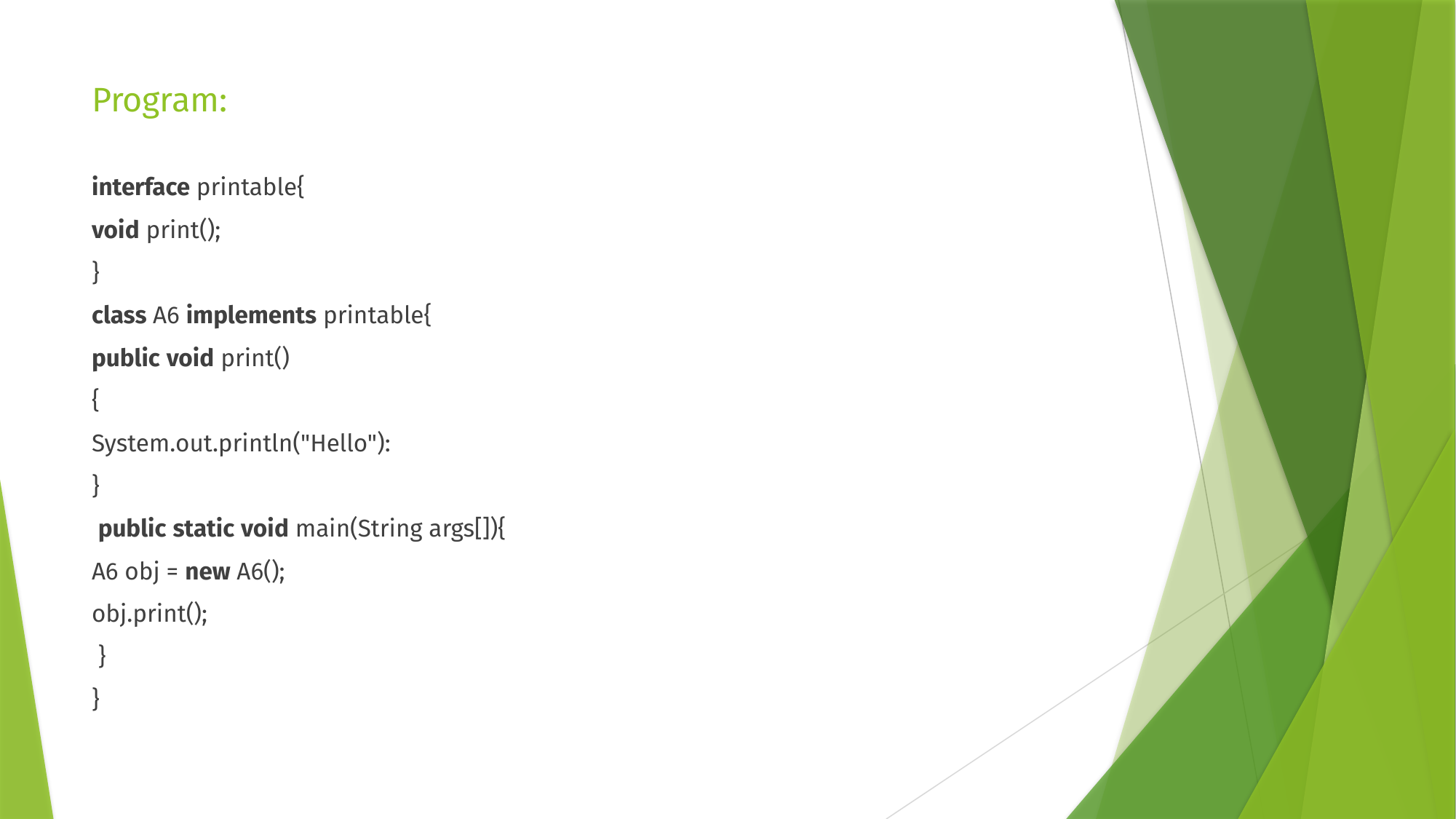

# Program:
interface printable{
void print();
}
class A6 implements printable{
public void print()
{
System.out.println("Hello"):
}
 public static void main(String args[]){
A6 obj = new A6();
obj.print();
 }
}